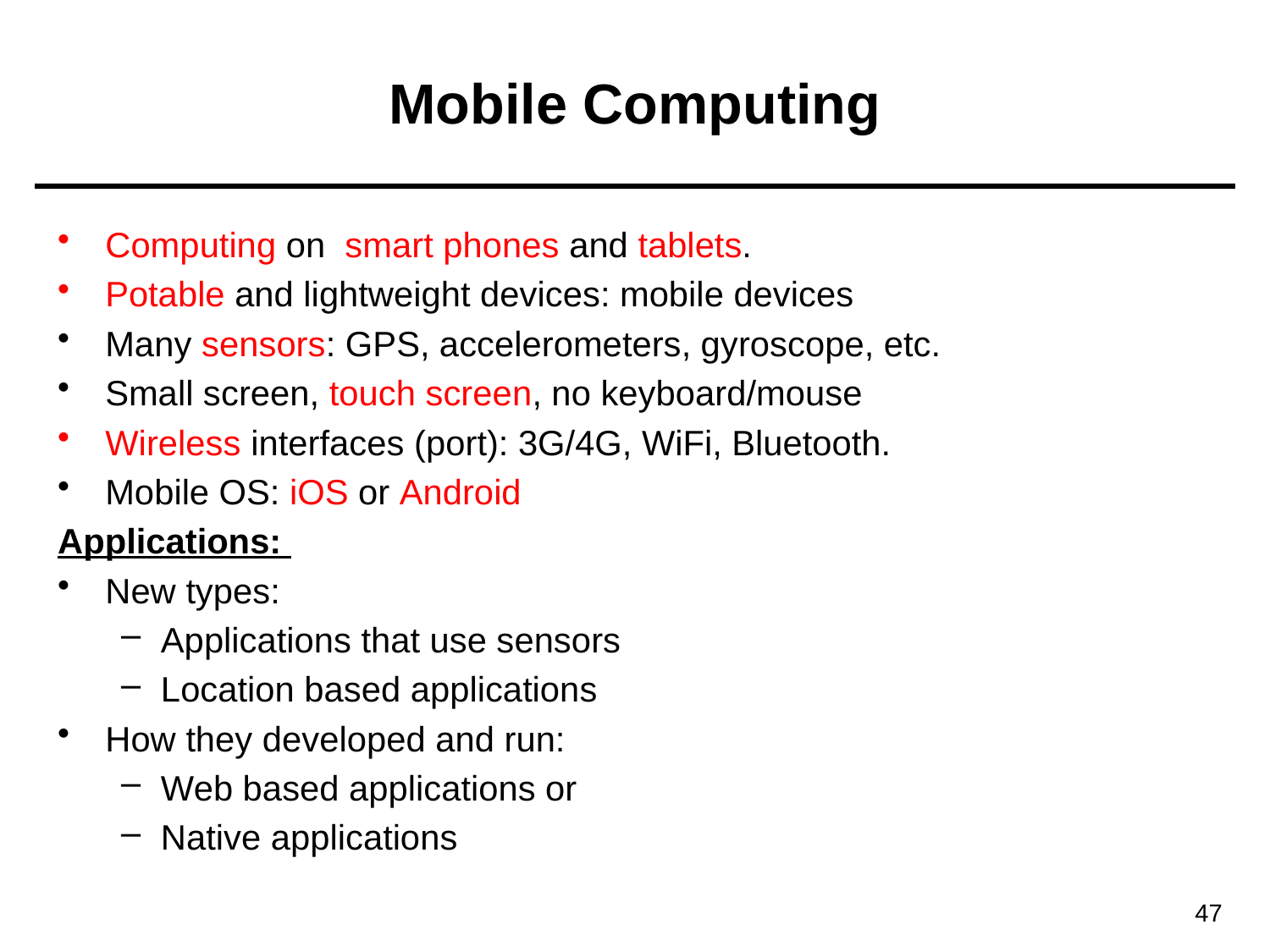

# Mobile Computing
Computing on  smart phones and tablets.
Potable and lightweight devices: mobile devices
Many sensors: GPS, accelerometers, gyroscope, etc.
Small screen, touch screen, no keyboard/mouse
Wireless interfaces (port): 3G/4G, WiFi, Bluetooth.
Mobile OS: iOS or Android
Applications:
New types:
Applications that use sensors
Location based applications
How they developed and run:
Web based applications or
Native applications
47